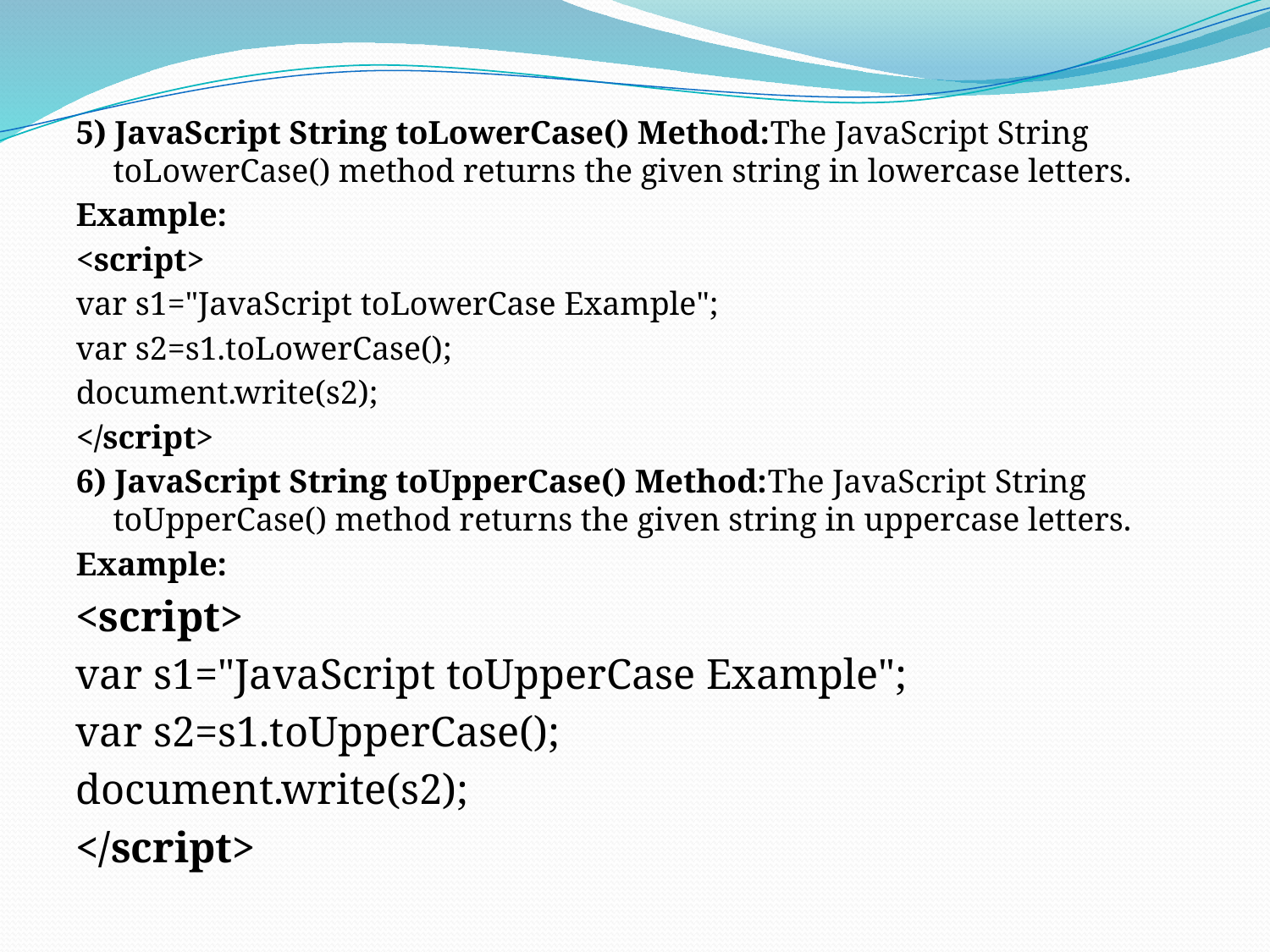

5) JavaScript String toLowerCase() Method:The JavaScript String toLowerCase() method returns the given string in lowercase letters.
Example:
<script>
var s1="JavaScript toLowerCase Example";
var s2=s1.toLowerCase();
document.write(s2);
</script>
6) JavaScript String toUpperCase() Method:The JavaScript String toUpperCase() method returns the given string in uppercase letters.
Example:
<script>
var s1="JavaScript toUpperCase Example";
var s2=s1.toUpperCase();
document.write(s2);
</script>